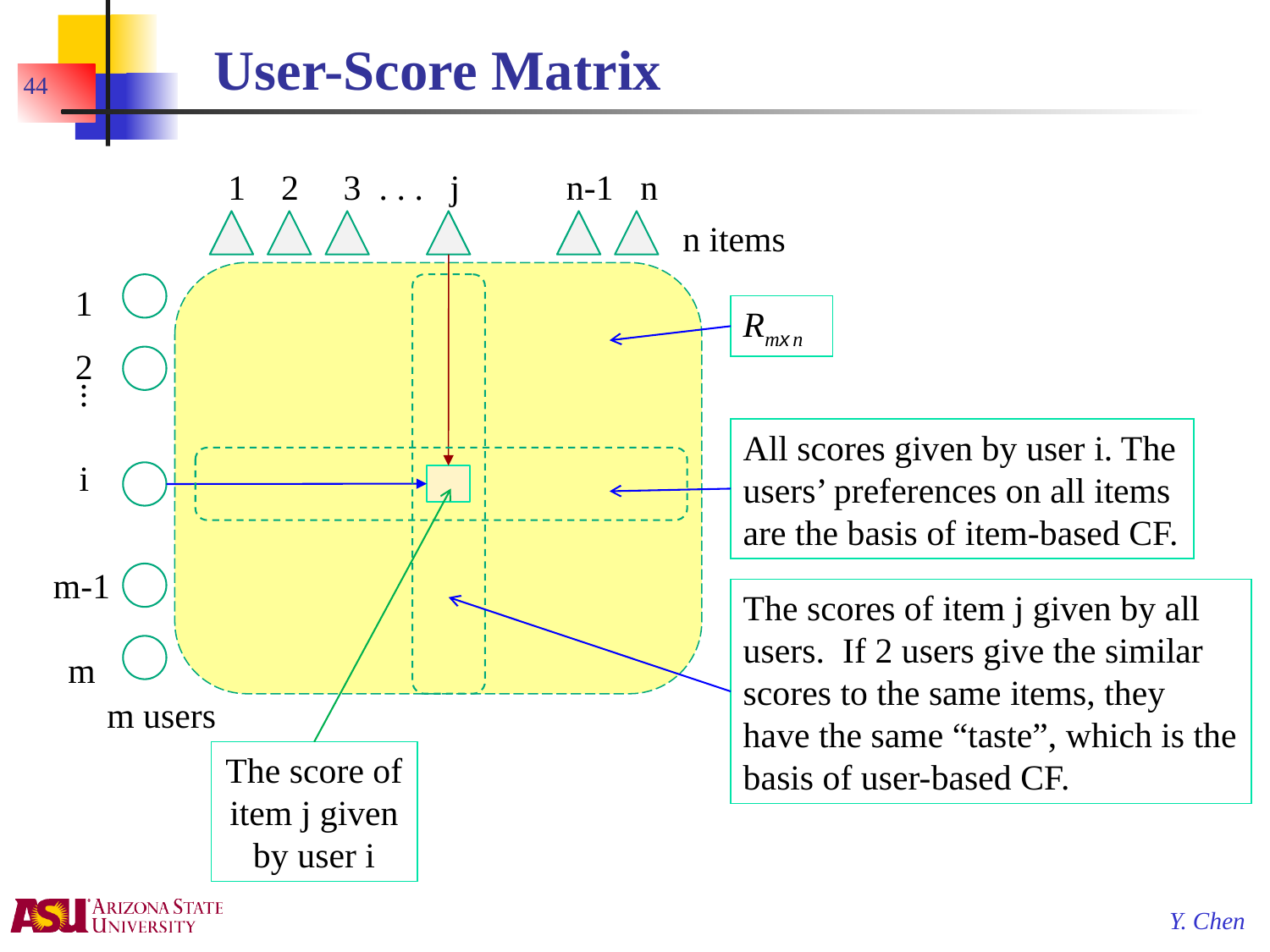

# User-Score Matrix
44
1    2     3  . . .   j            n-1   n
n items

1
2
.
.
.

i

Rmx n

All scores given by user i. The users’ preferences on all items are the basis of item-based CF.

m-1
m

The scores of item j given by all users.  If 2 users give the similar scores to the same items, they have the same “taste”, which is the basis of user-based CF.

m users
The score of item j given by user i